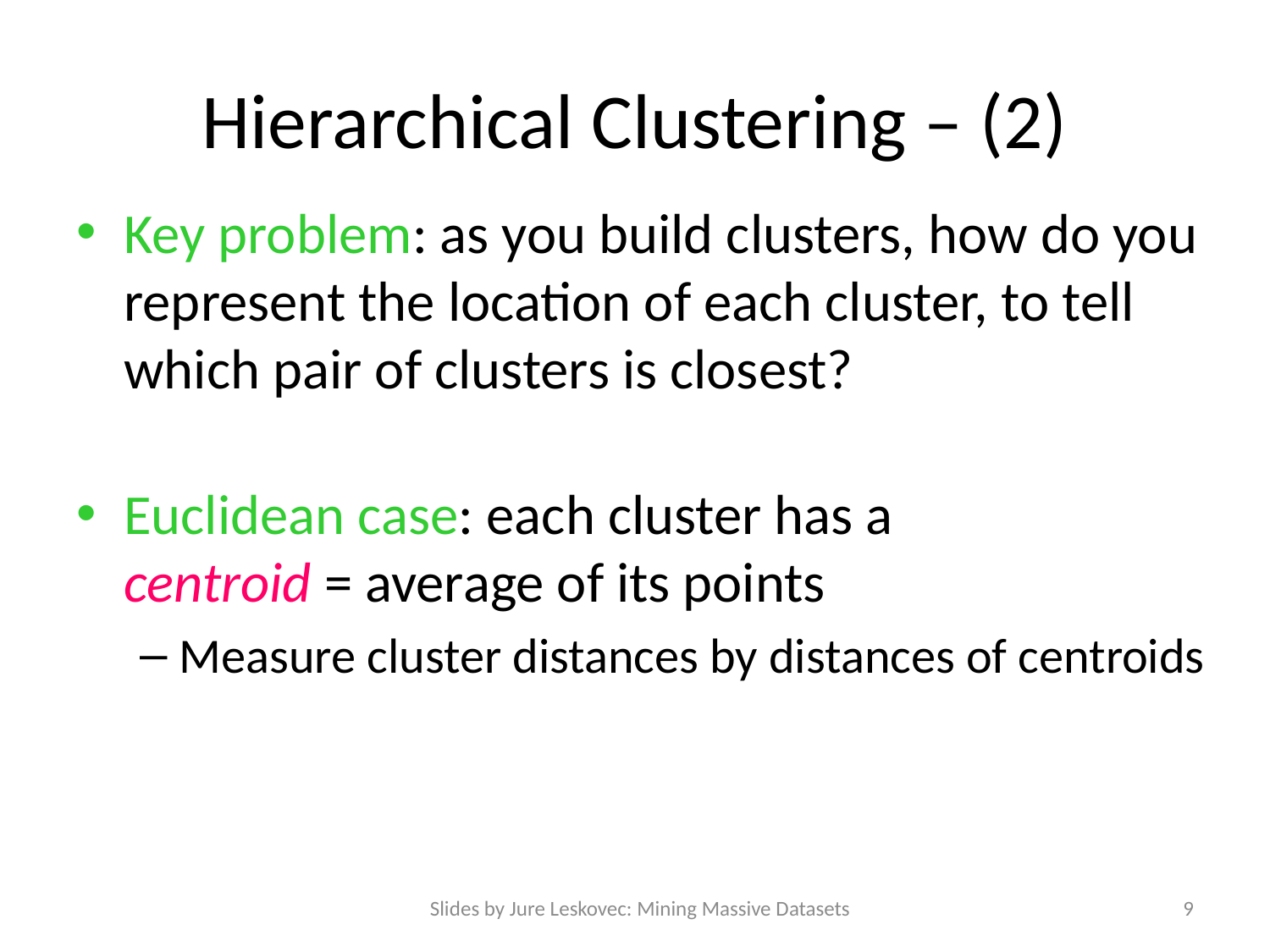

# Hierarchical Clustering – (2)
Key problem: as you build clusters, how do you represent the location of each cluster, to tell which pair of clusters is closest?

Euclidean case: each cluster has a
centroid = average of its points
Measure cluster distances by distances of centroids
Slides by Jure Leskovec: Mining Massive Datasets
9